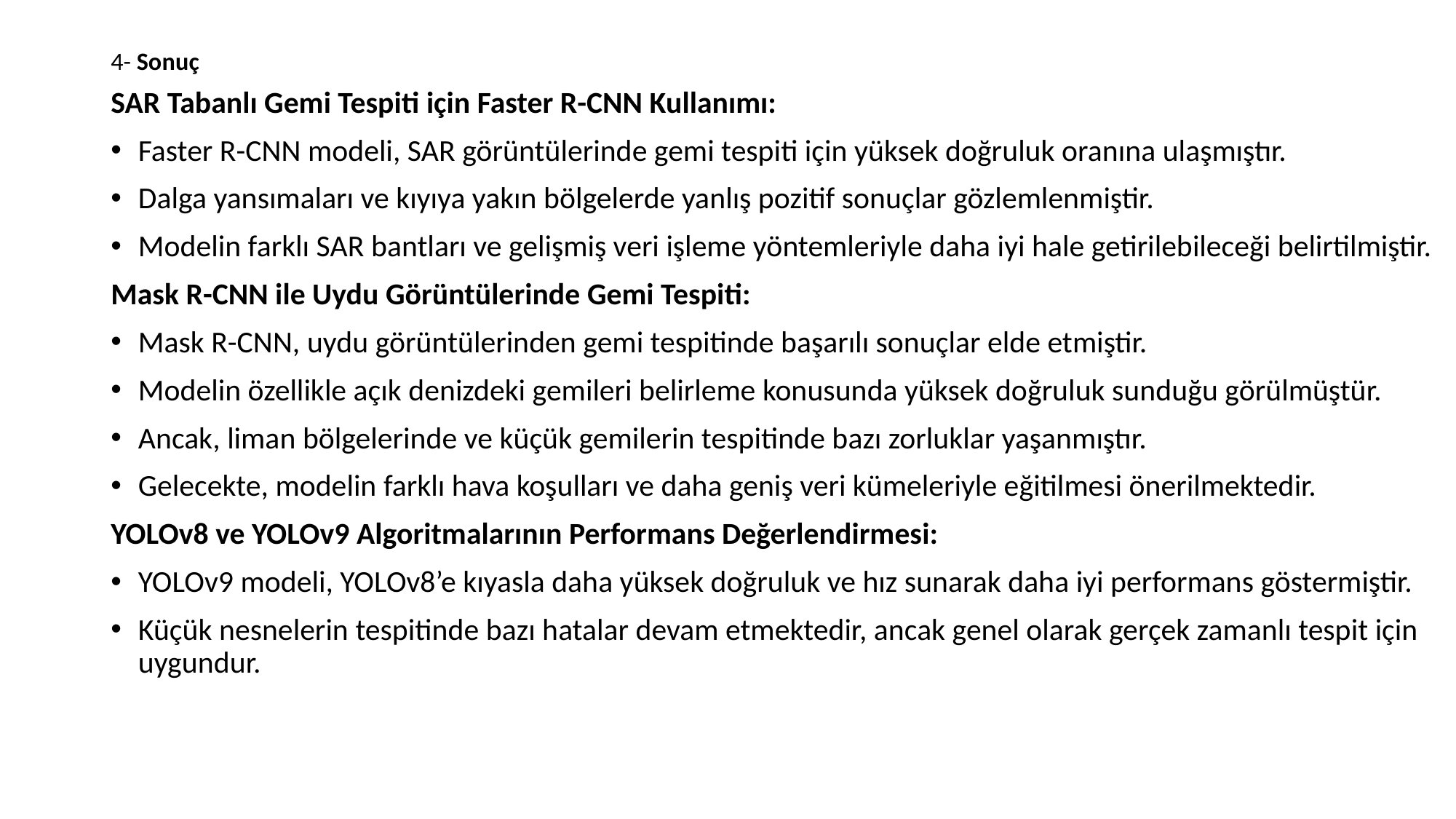

# 4- Sonuç
SAR Tabanlı Gemi Tespiti için Faster R-CNN Kullanımı:
Faster R-CNN modeli, SAR görüntülerinde gemi tespiti için yüksek doğruluk oranına ulaşmıştır.
Dalga yansımaları ve kıyıya yakın bölgelerde yanlış pozitif sonuçlar gözlemlenmiştir.
Modelin farklı SAR bantları ve gelişmiş veri işleme yöntemleriyle daha iyi hale getirilebileceği belirtilmiştir.
Mask R-CNN ile Uydu Görüntülerinde Gemi Tespiti:
Mask R-CNN, uydu görüntülerinden gemi tespitinde başarılı sonuçlar elde etmiştir.
Modelin özellikle açık denizdeki gemileri belirleme konusunda yüksek doğruluk sunduğu görülmüştür.
Ancak, liman bölgelerinde ve küçük gemilerin tespitinde bazı zorluklar yaşanmıştır.
Gelecekte, modelin farklı hava koşulları ve daha geniş veri kümeleriyle eğitilmesi önerilmektedir.
YOLOv8 ve YOLOv9 Algoritmalarının Performans Değerlendirmesi:
YOLOv9 modeli, YOLOv8’e kıyasla daha yüksek doğruluk ve hız sunarak daha iyi performans göstermiştir.
Küçük nesnelerin tespitinde bazı hatalar devam etmektedir, ancak genel olarak gerçek zamanlı tespit için uygundur.